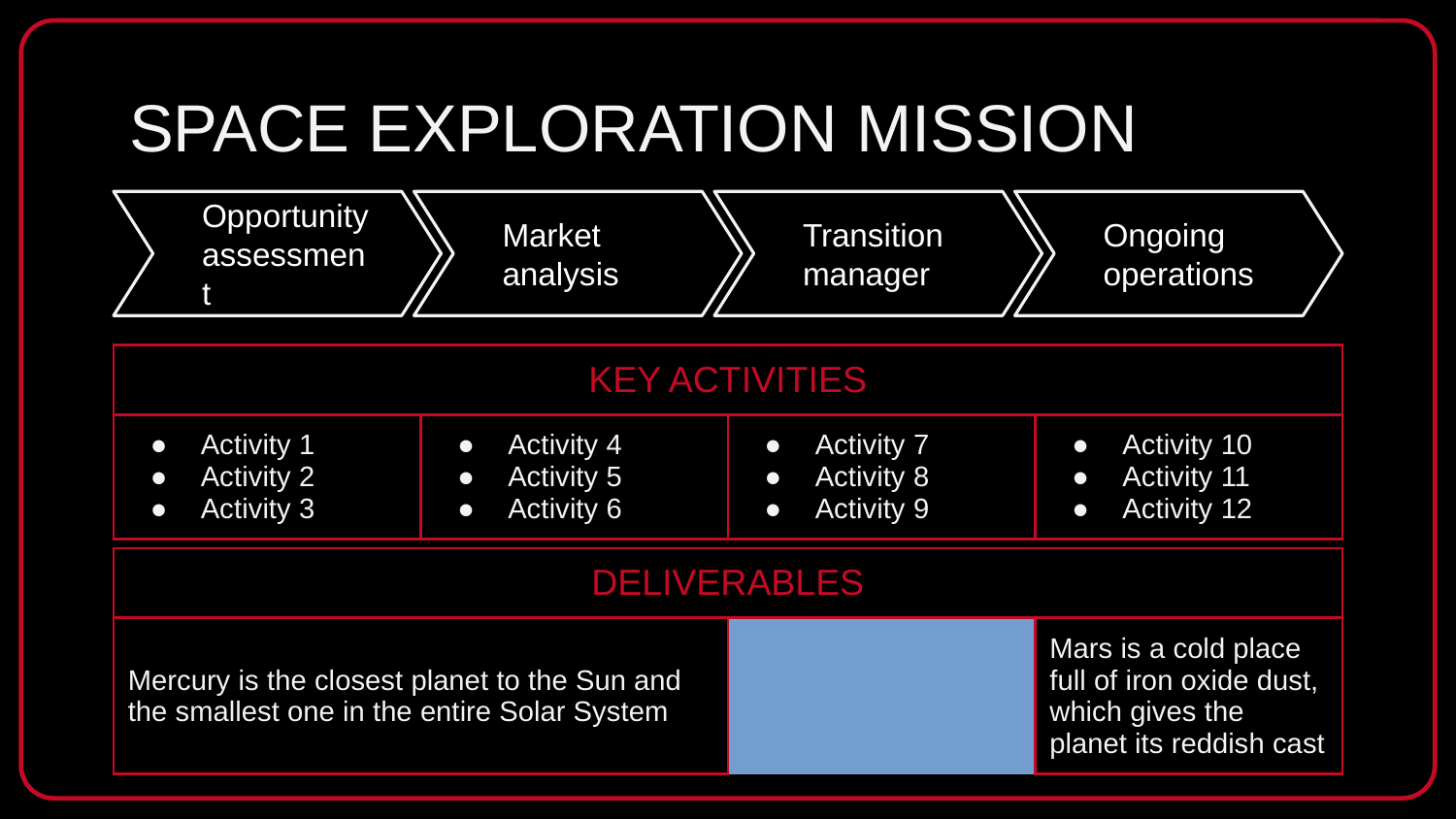

# SPACE EXPLORATION MISSION

Opportunity assessment

Market analysis

Transition manager

Ongoing operations
| KEY ACTIVITIES |  |  |  |
| --- | --- | --- | --- |
| Activity 1 Activity 2 Activity 3 | Activity 4 Activity 5 Activity 6 | Activity 7 Activity 8 Activity 9 | Activity 10 Activity 11 Activity 12 |
| DELIVERABLES |  |  |  |
| --- | --- | --- | --- |
| Mercury is the closest planet to the Sun and the smallest one in the entire Solar System |  | Mars is a cold place full of iron oxide dust, which gives the planet its reddish cast |  |